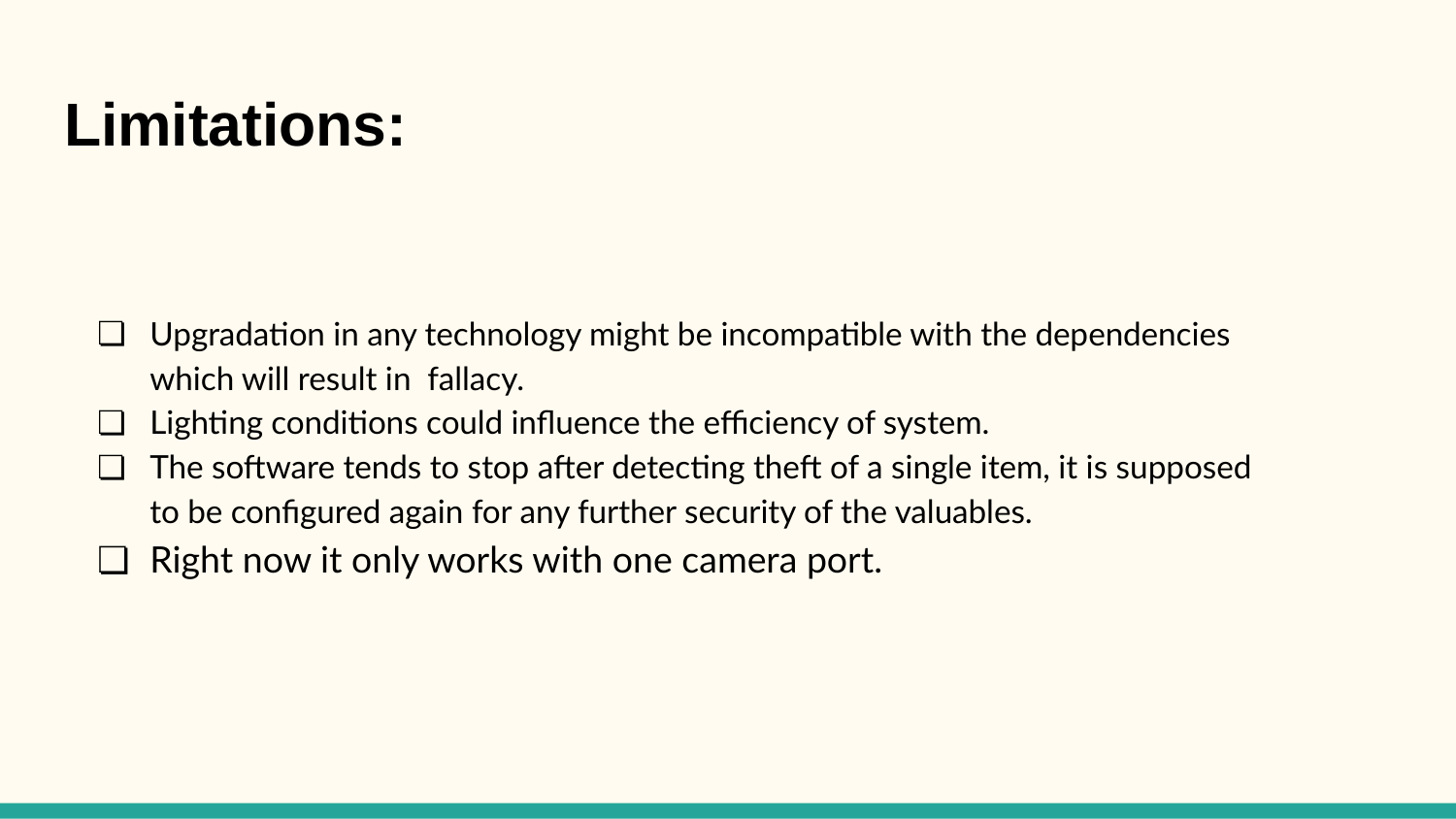

# Limitations:

Upgradation in any technology might be incompatible with the dependencies which will result in  fallacy.
Lighting conditions could influence the efficiency of system.
The software tends to stop after detecting theft of a single item, it is supposed to be configured again for any further security of the valuables.
Right now it only works with one camera port.